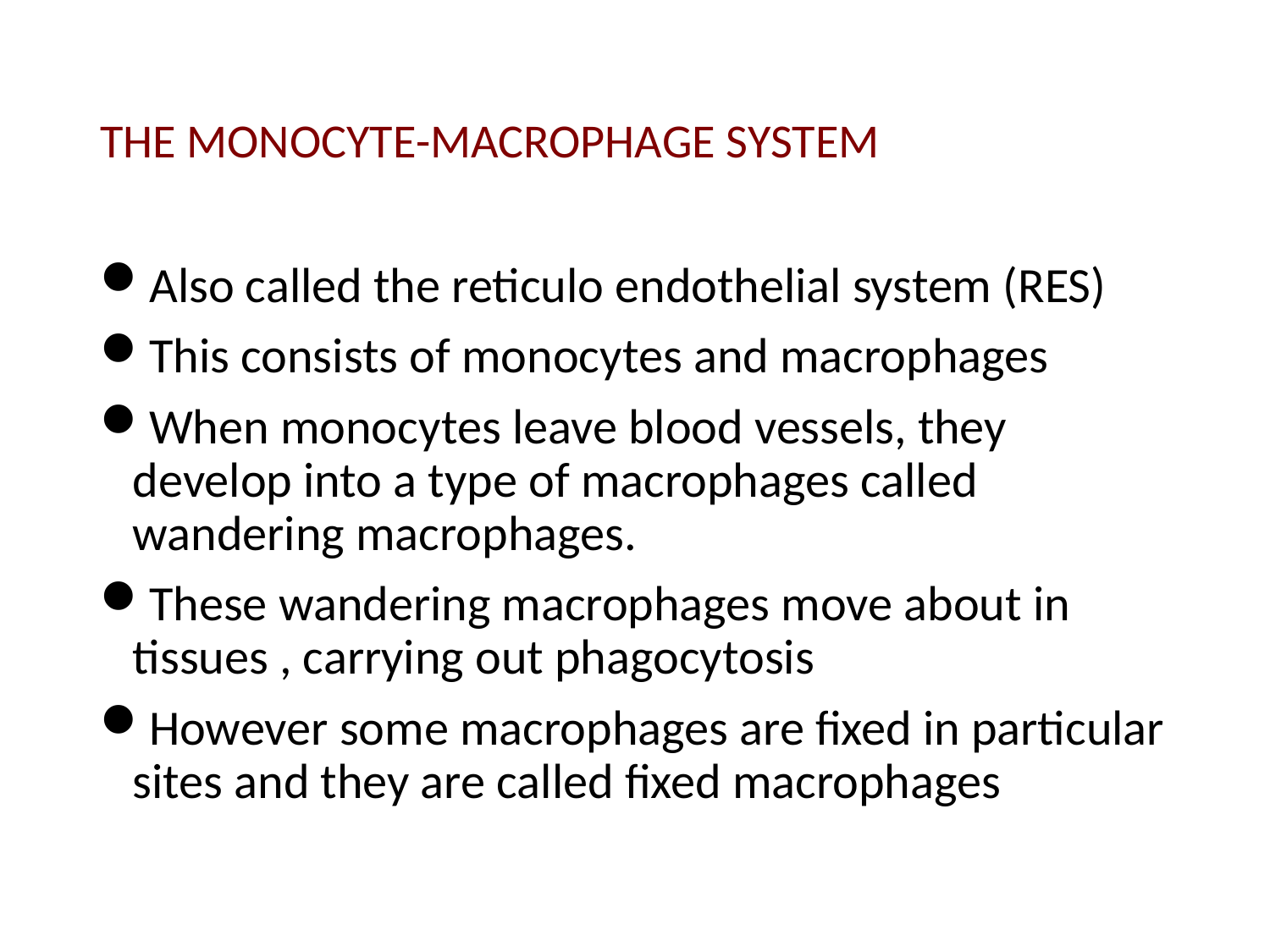

# THE MONOCYTE-MACROPHAGE SYSTEM
Also called the reticulo endothelial system (RES)
This consists of monocytes and macrophages
When monocytes leave blood vessels, they develop into a type of macrophages called wandering macrophages.
These wandering macrophages move about in tissues , carrying out phagocytosis
However some macrophages are fixed in particular sites and they are called fixed macrophages